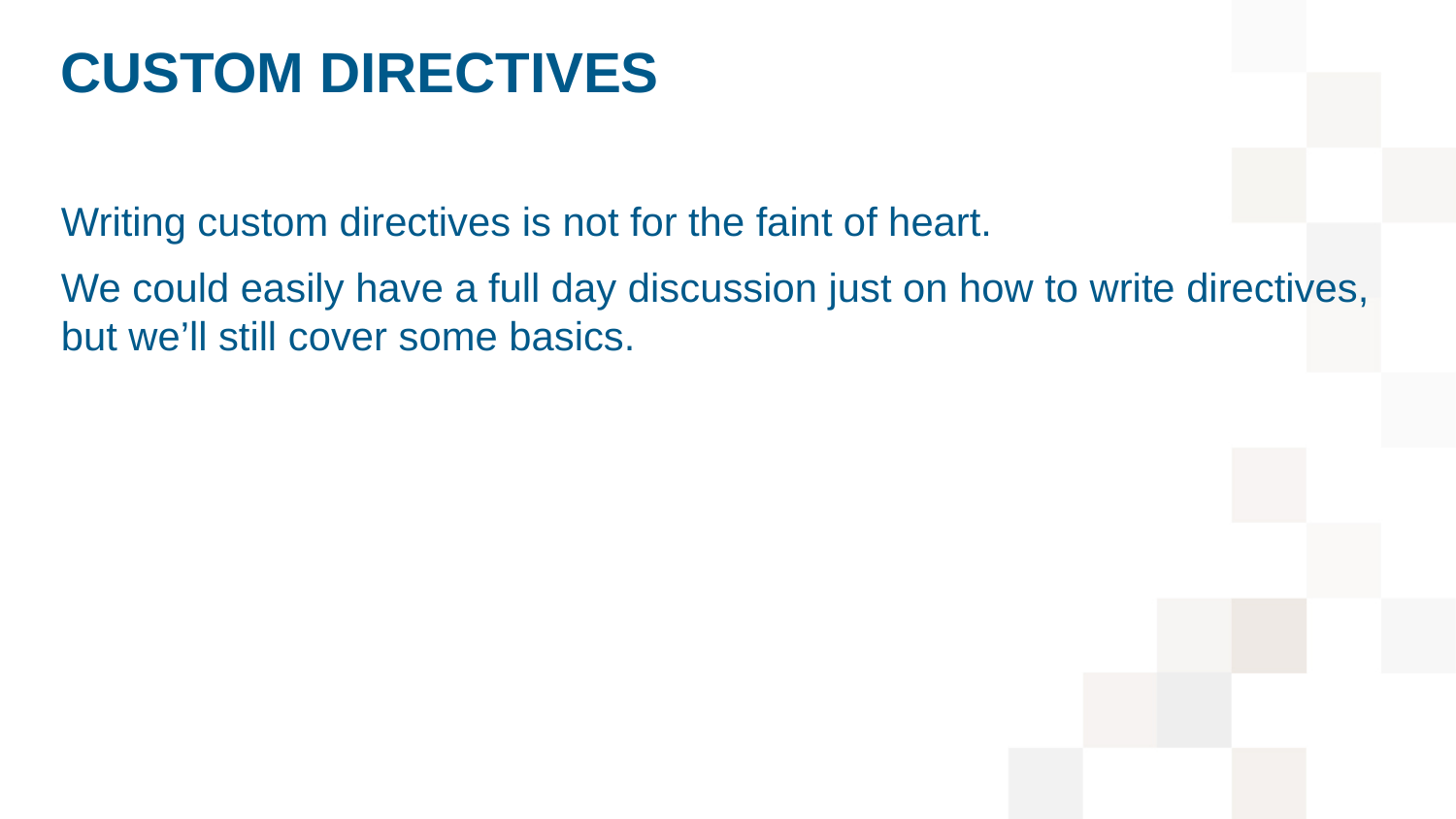

# CUSTOM Directives
Writing custom directives is not for the faint of heart.
We could easily have a full day discussion just on how to write directives, but we’ll still cover some basics.